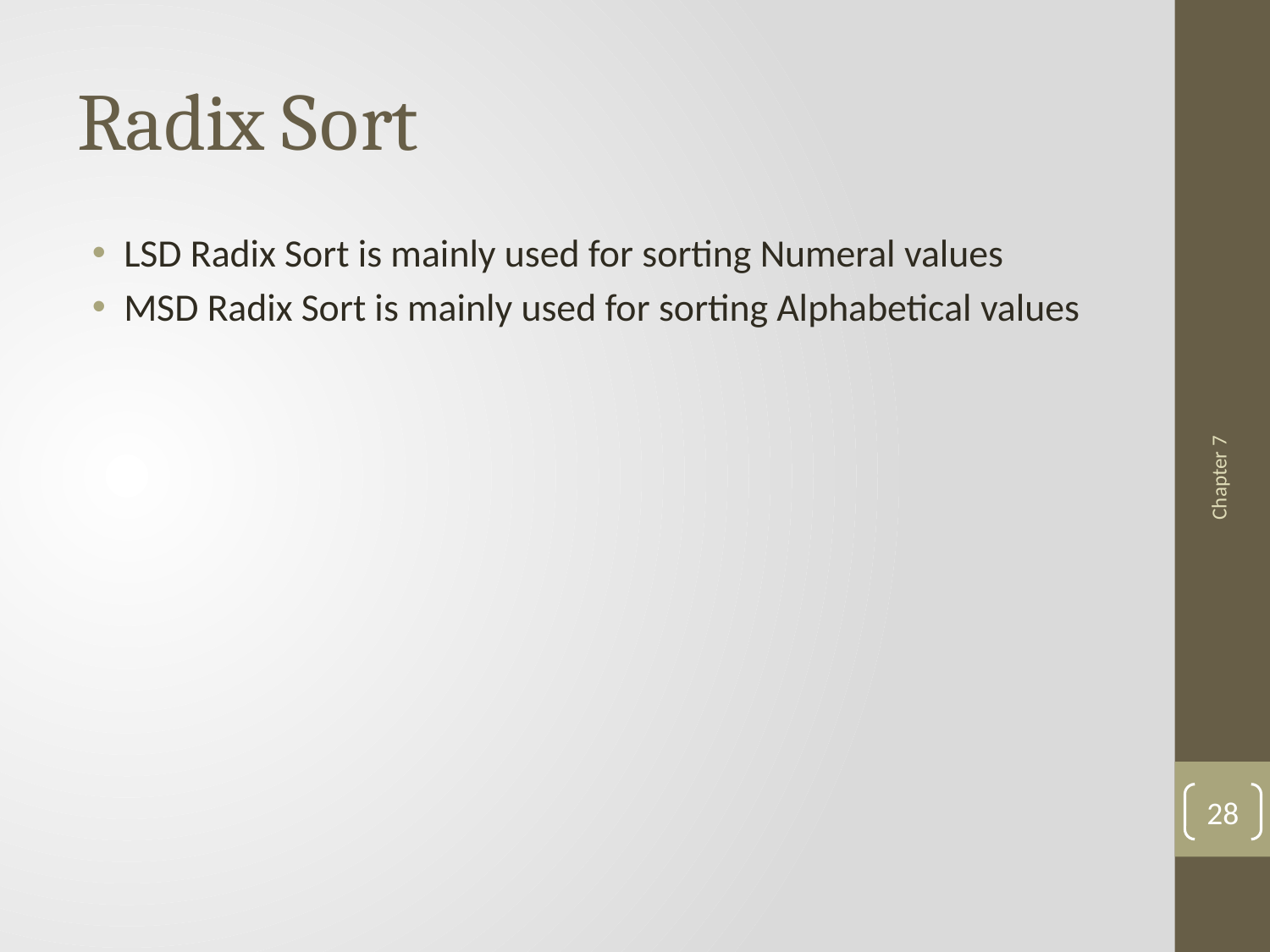

# Radix Sort
LSD Radix Sort is mainly used for sorting Numeral values
MSD Radix Sort is mainly used for sorting Alphabetical values
Chapter 7
28